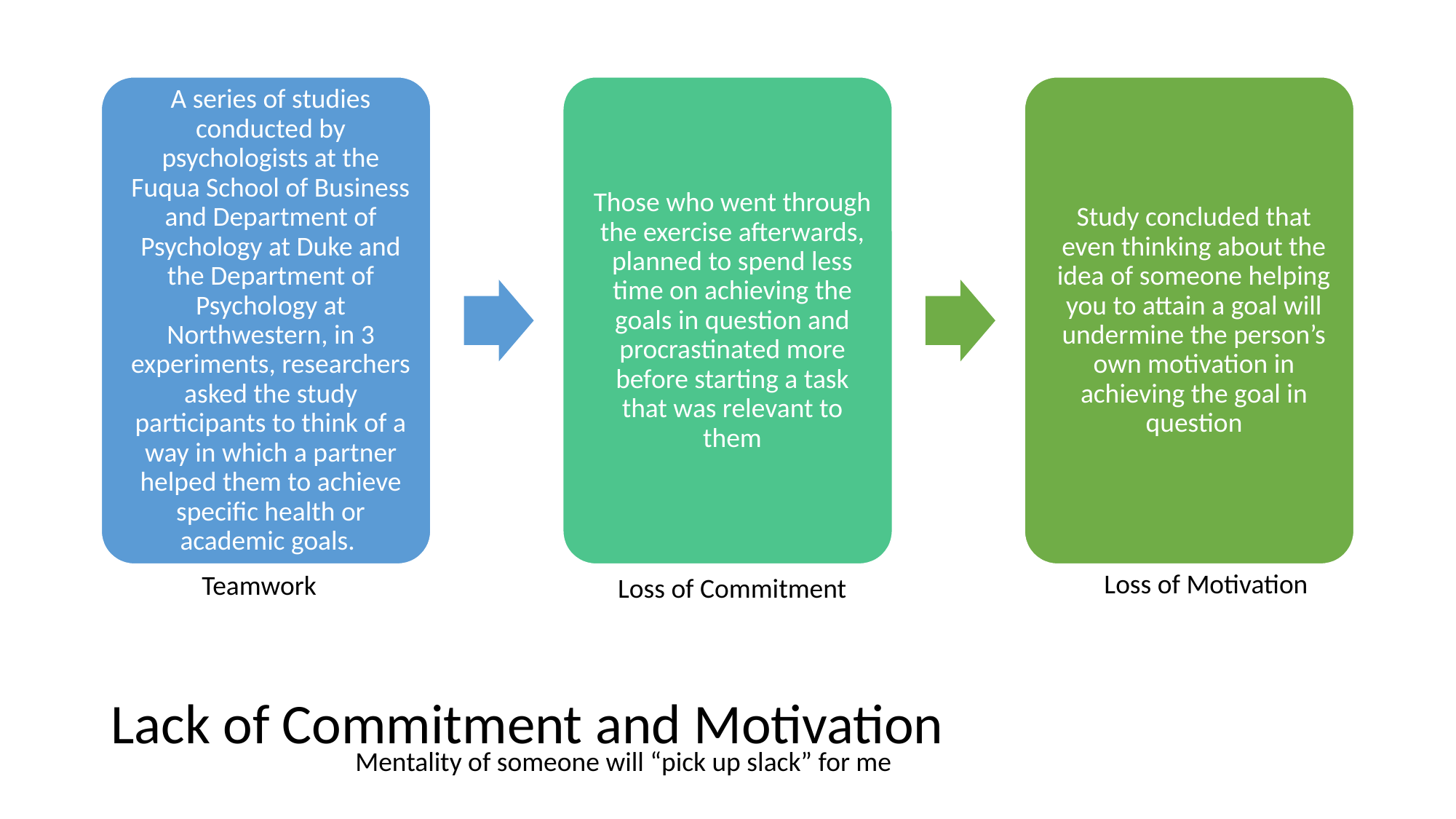

A series of studies conducted by psychologists at the Fuqua School of Business and Department of Psychology at Duke and the Department of Psychology at Northwestern, in 3 experiments, researchers asked the study participants to think of a way in which a partner helped them to achieve specific health or academic goals.

Those who went through the exercise afterwards, planned to spend less time on achieving the goals in question and procrastinated more before starting a task that was relevant to them

Study concluded that even thinking about the idea of someone helping you to attain a goal will undermine the person’s own motivation in achieving the goal in question
Loss of Motivation
Teamwork
Loss of Commitment
# Lack of Commitment and Motivation
Mentality of someone will “pick up slack” for me